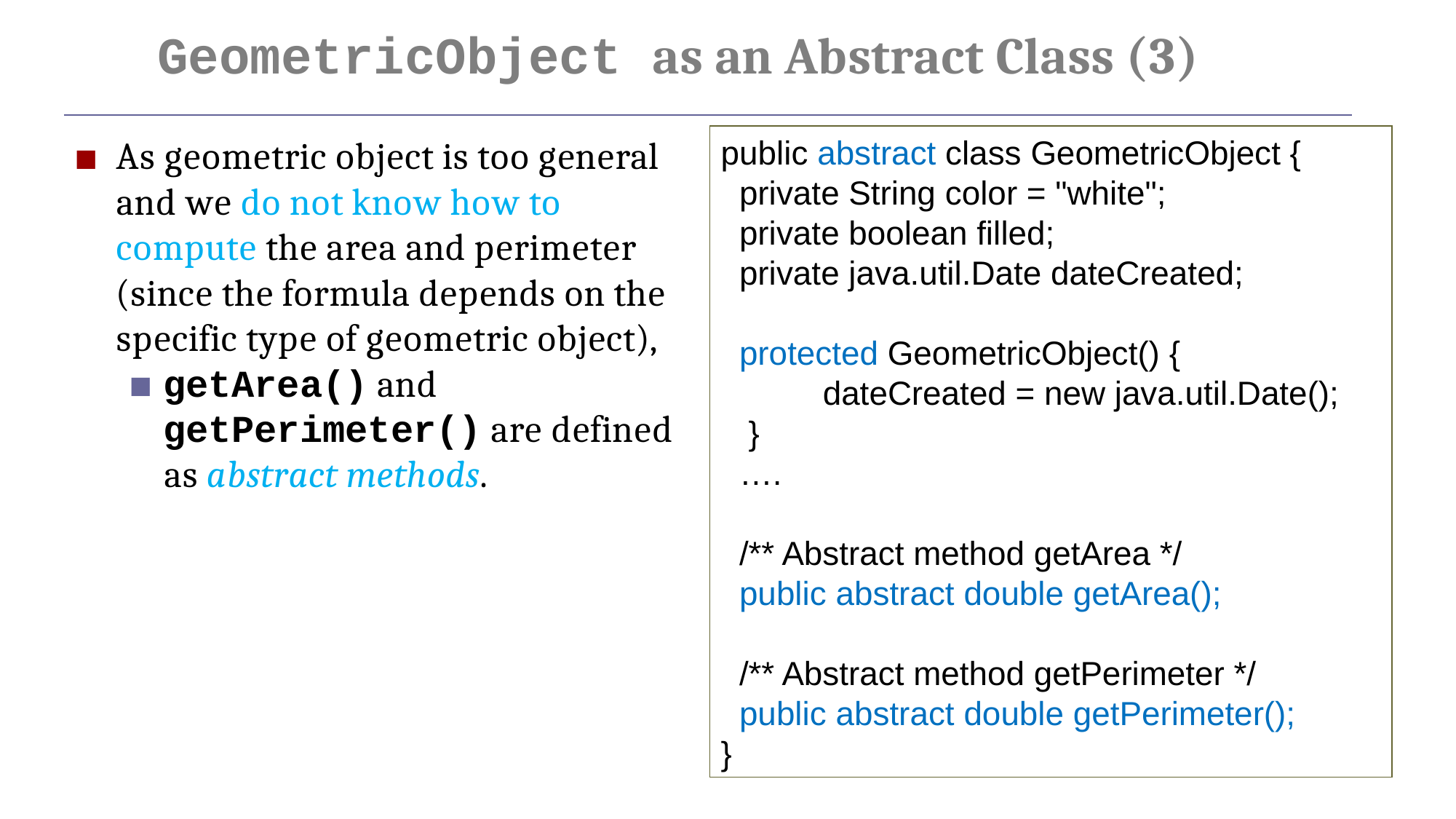

# GeometricObject as an Abstract Class (3)
As geometric object is too general and we do not know how to compute the area and perimeter (since the formula depends on the specific type of geometric object),
getArea() and getPerimeter() are defined as abstract methods.

public abstract class GeometricObject {
  private String color = "white";
  private boolean filled;
  private java.util.Date dateCreated;

  protected GeometricObject() {
           dateCreated = new java.util.Date();
   }
  ….

  /** Abstract method getArea */
  public abstract double getArea();

  /** Abstract method getPerimeter */
  public abstract double getPerimeter();
}